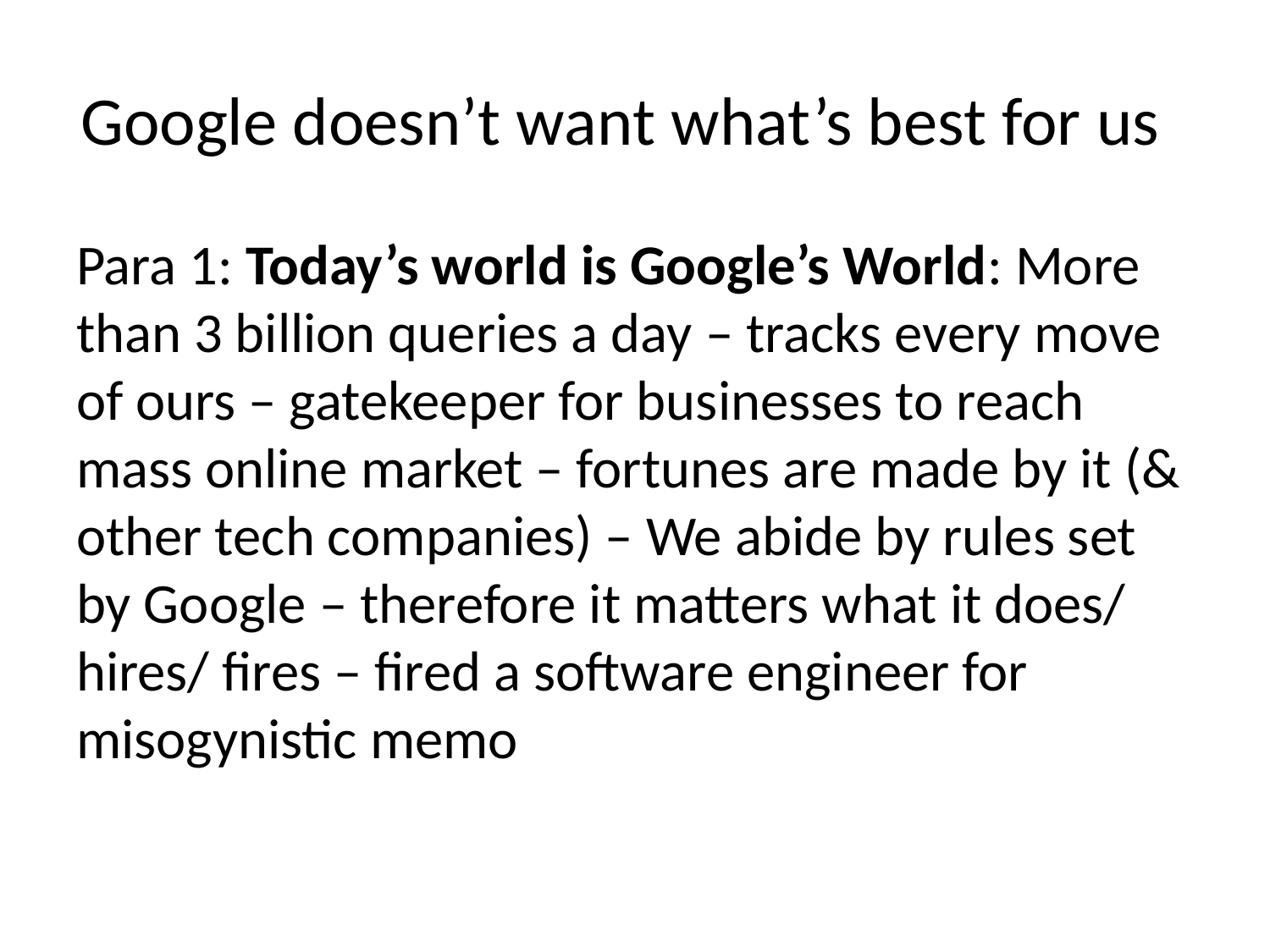

# Google doesn’t want what’s best for us
Para 1: Today’s world is Google’s World: More than 3 billion queries a day – tracks every move of ours – gatekeeper for businesses to reach mass online market – fortunes are made by it (& other tech companies) – We abide by rules set by Google – therefore it matters what it does/ hires/ fires – fired a software engineer for misogynistic memo